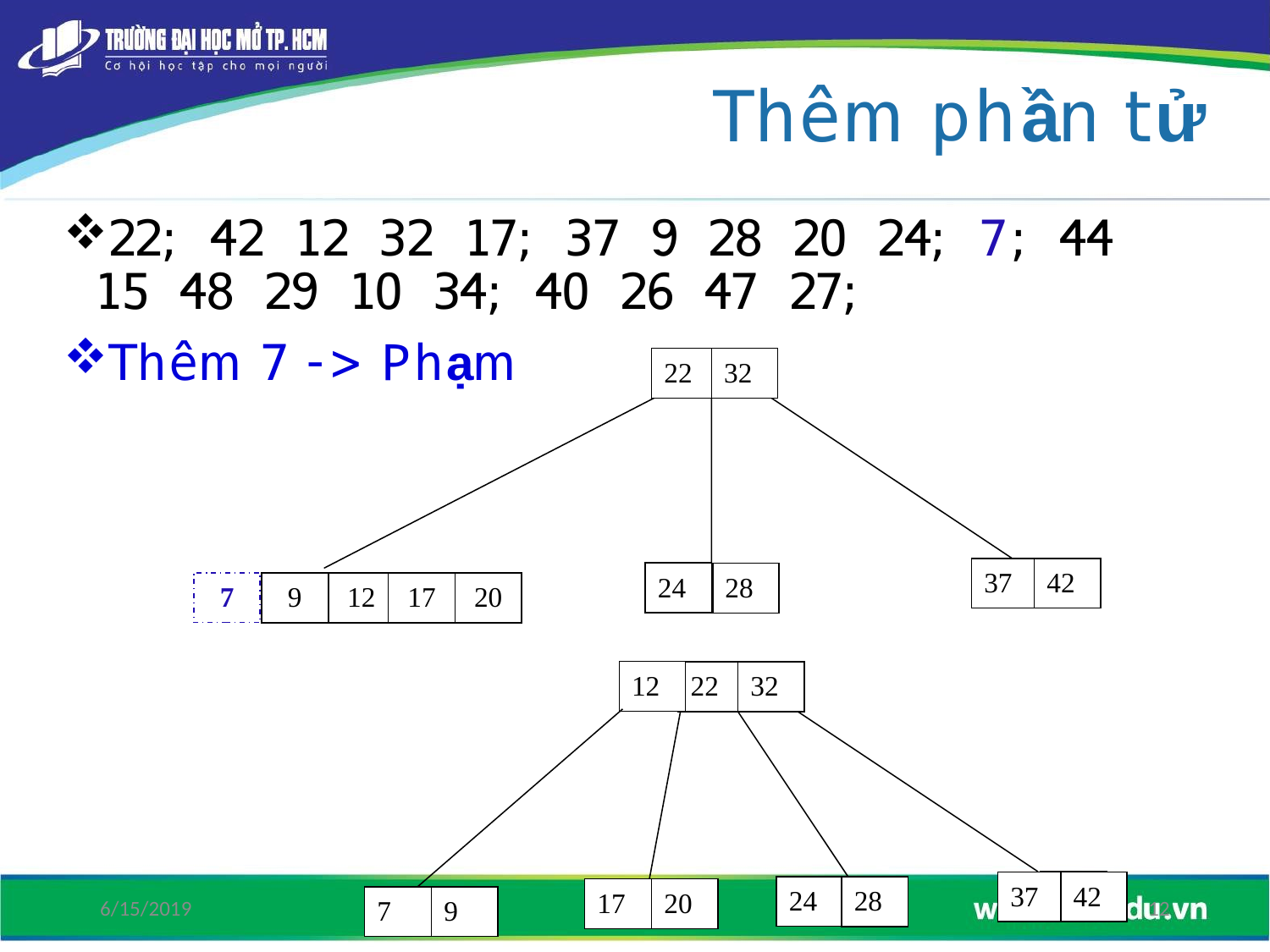

# Thêm phần tử
22;  42  12  32  17;  37  9  28  20  24;  7;  44  15  48  29  10  34;  40  26  47  27;
Thêm 7 -> Phạm

22

32

42

37

42

24

28

7
9

12

17

20

12

22

32

42

37

42

24

28

17

20

6/15/2019
12
7

9